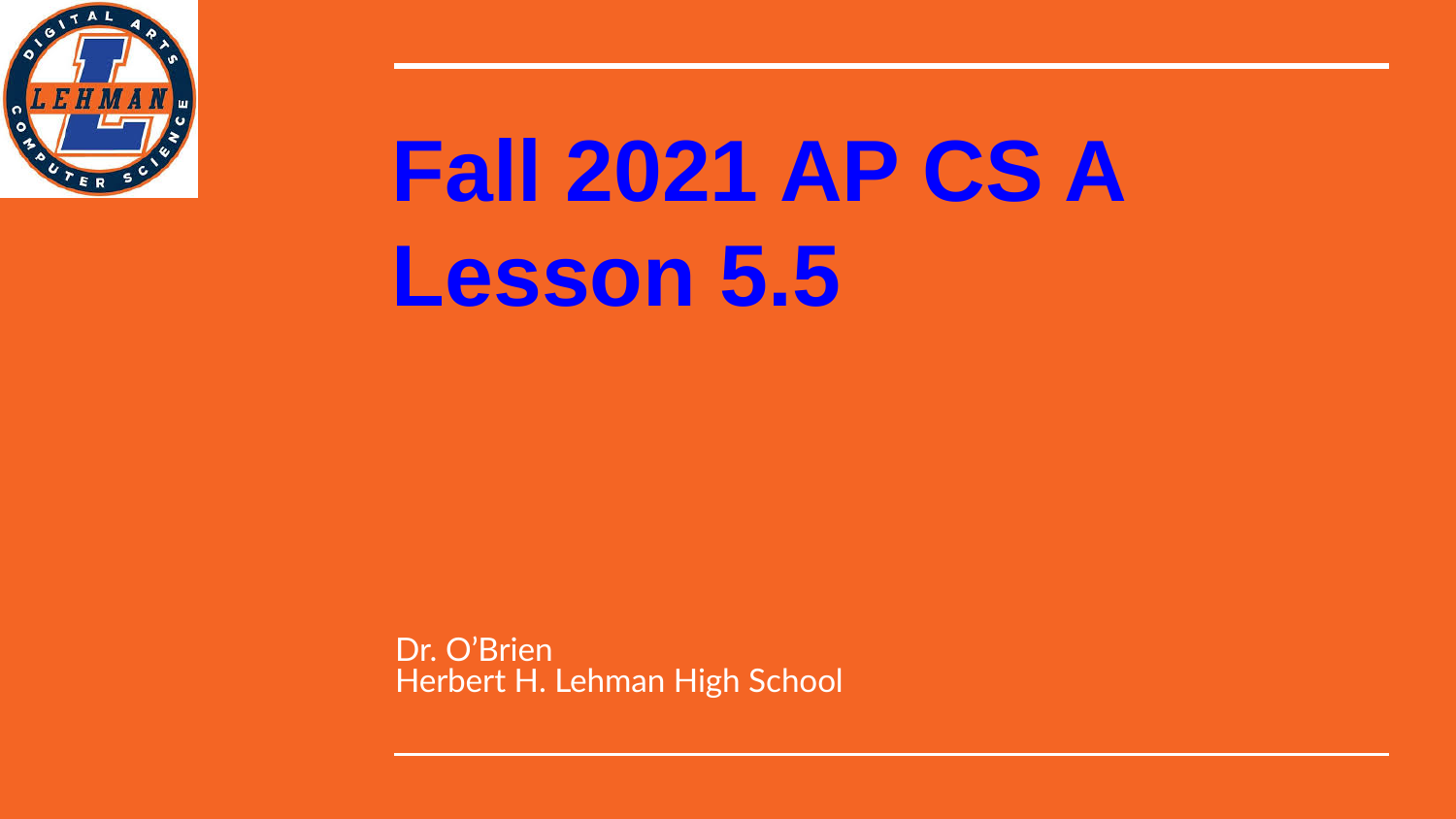

# Fall 2021 AP CS A
Lesson 5.5
Dr. O’Brien
Herbert H. Lehman High School